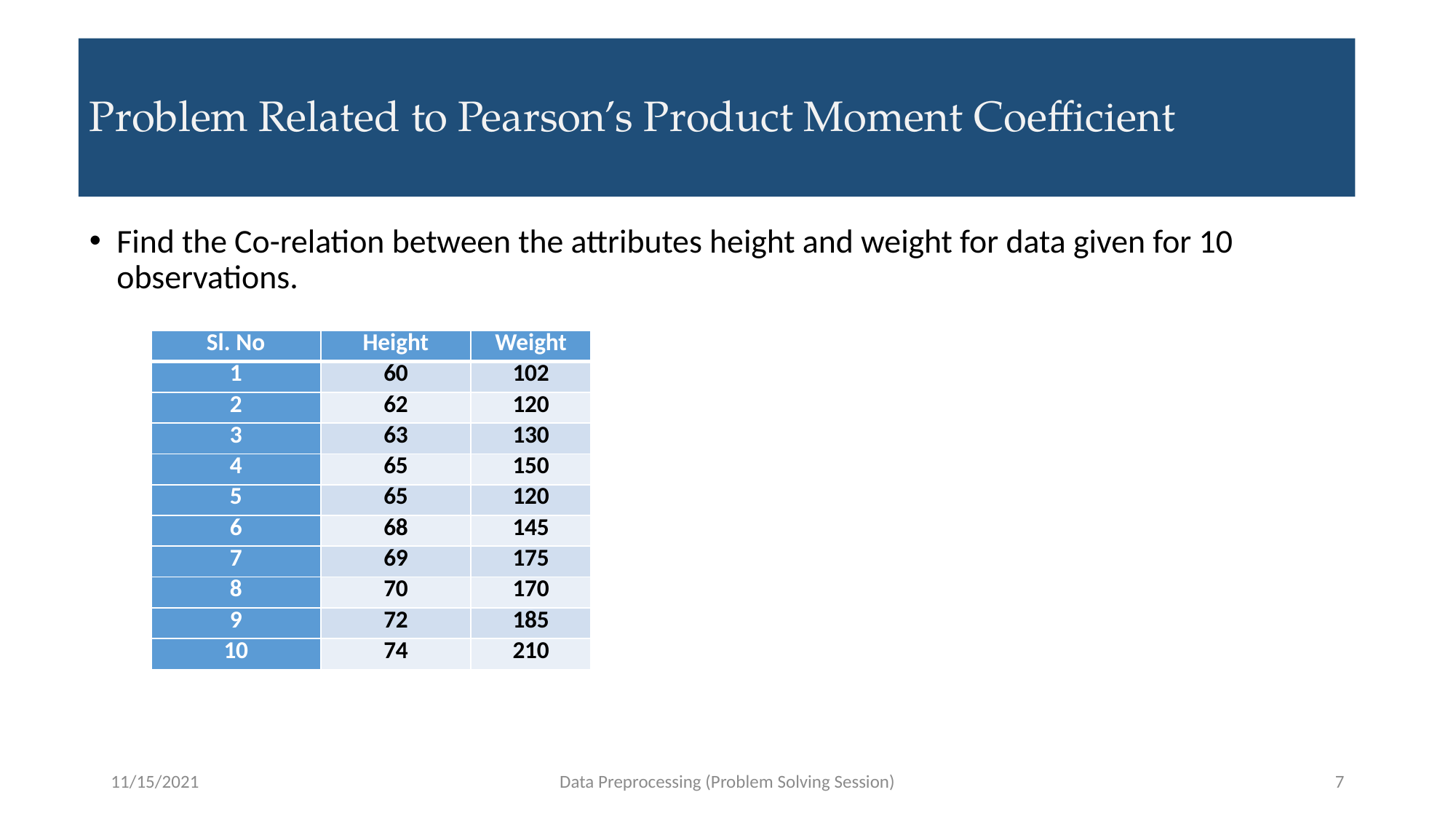

# Problem Related to Pearson’s Product Moment Coefficient
Find the Co-relation between the attributes height and weight for data given for 10 observations.

| Sl. No | Height | Weight |
| --- | --- | --- |
| 1 | 60 | 102 |
| 2 | 62 | 120 |
| 3 | 63 | 130 |
| 4 | 65 | 150 |
| 5 | 65 | 120 |
| 6 | 68 | 145 |
| 7 | 69 | 175 |
| 8 | 70 | 170 |
| 9 | 72 | 185 |
| 10 | 74 | 210 |
11/15/2021
Data Preprocessing (Problem Solving Session)
7